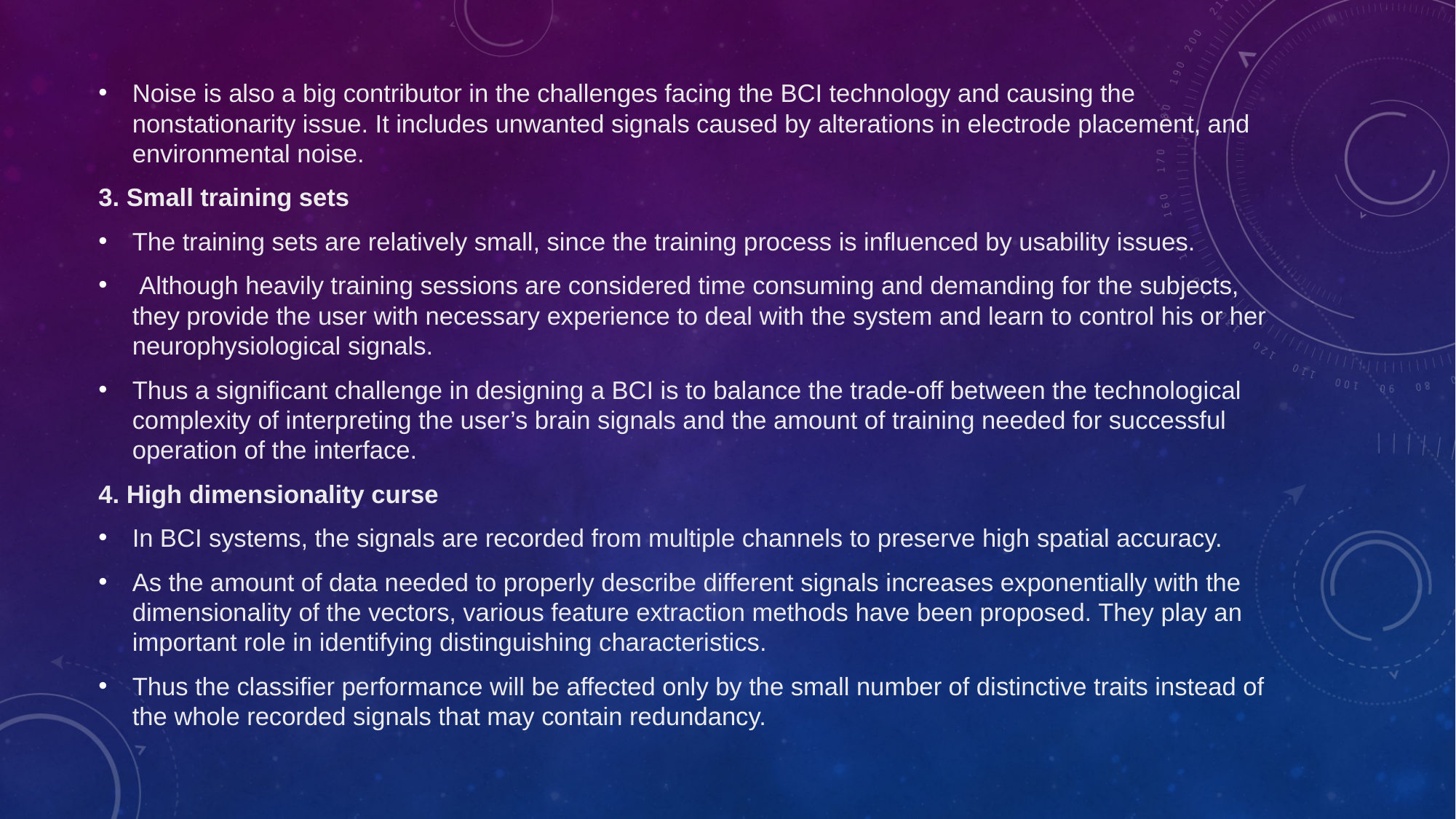

Noise is also a big contributor in the challenges facing the BCI technology and causing the nonstationarity issue. It includes unwanted signals caused by alterations in electrode placement, and environmental noise.
3. Small training sets
The training sets are relatively small, since the training process is influenced by usability issues.
 Although heavily training sessions are considered time consuming and demanding for the subjects, they provide the user with necessary experience to deal with the system and learn to control his or her neurophysiological signals.
Thus a significant challenge in designing a BCI is to balance the trade-off between the technological complexity of interpreting the user’s brain signals and the amount of training needed for successful operation of the interface.
4. High dimensionality curse
In BCI systems, the signals are recorded from multiple channels to preserve high spatial accuracy.
As the amount of data needed to properly describe different signals increases exponentially with the dimensionality of the vectors, various feature extraction methods have been proposed. They play an important role in identifying distinguishing characteristics.
Thus the classifier performance will be affected only by the small number of distinctive traits instead of the whole recorded signals that may contain redundancy.